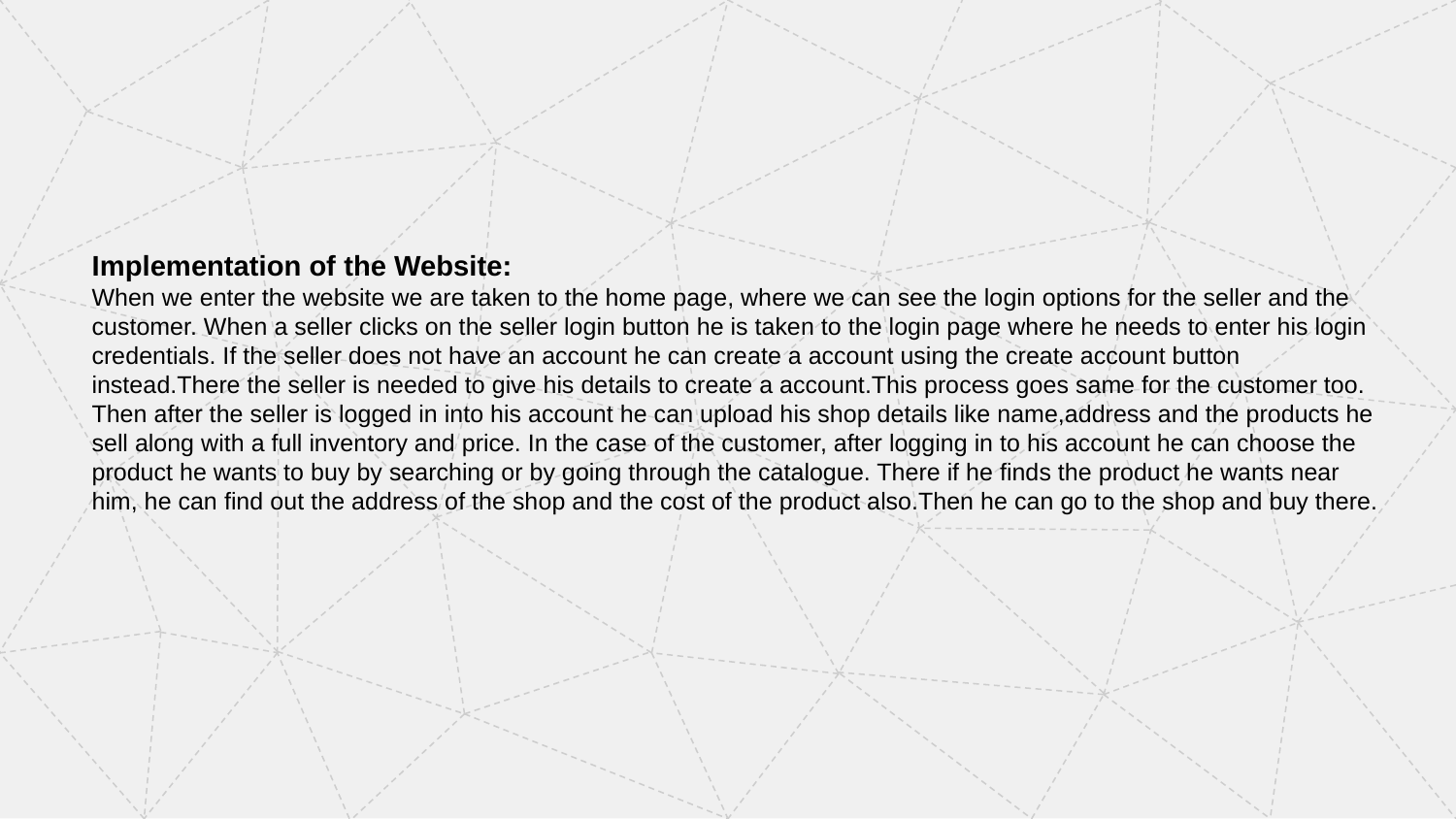

Implementation of the Website:
When we enter the website we are taken to the home page, where we can see the login options for the seller and the customer. When a seller clicks on the seller login button he is taken to the login page where he needs to enter his login credentials. If the seller does not have an account he can create a account using the create account button instead.There the seller is needed to give his details to create a account.This process goes same for the customer too. Then after the seller is logged in into his account he can upload his shop details like name,address and the products he sell along with a full inventory and price. In the case of the customer, after logging in to his account he can choose the product he wants to buy by searching or by going through the catalogue. There if he finds the product he wants near him, he can find out the address of the shop and the cost of the product also.Then he can go to the shop and buy there.